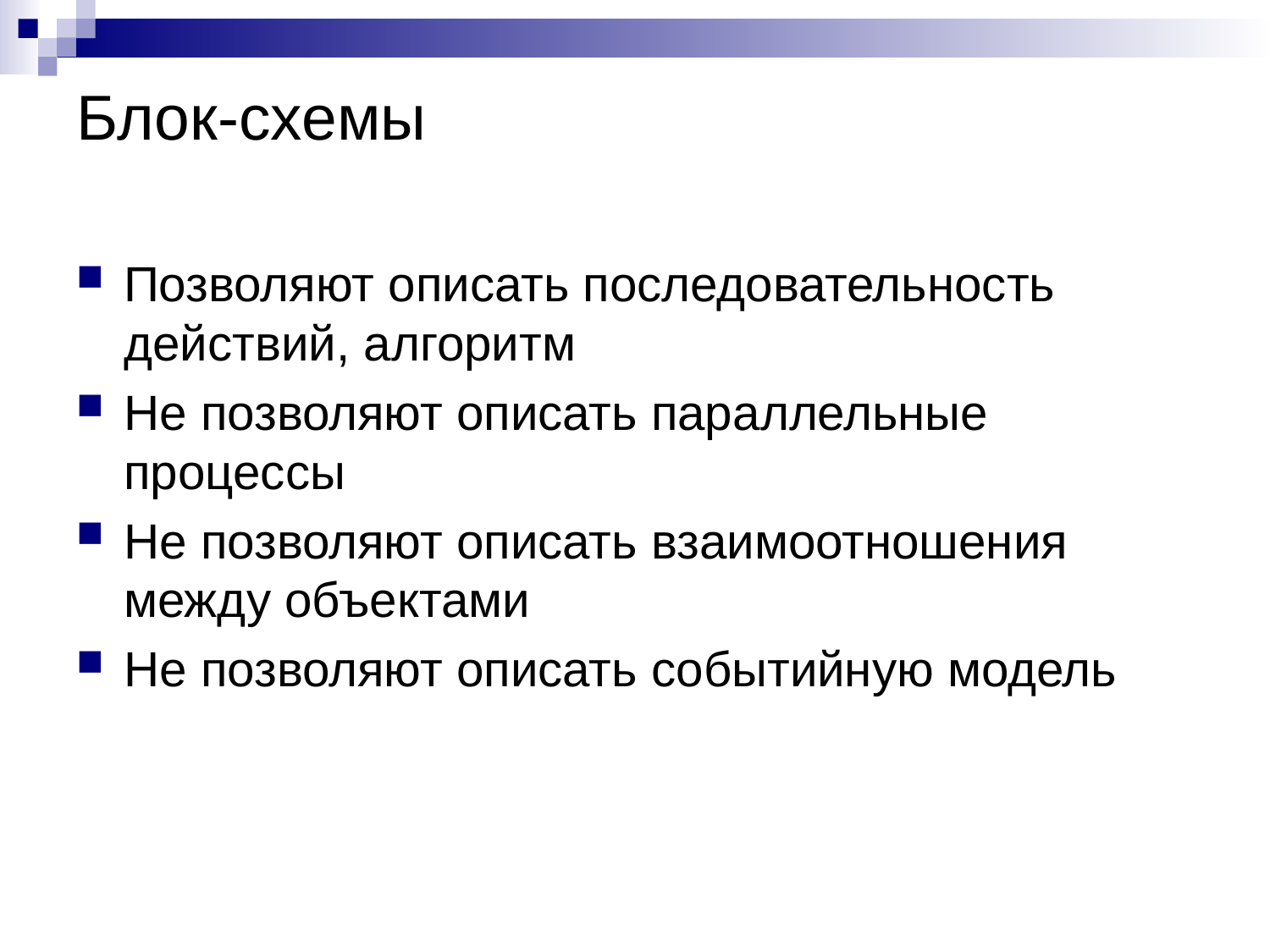

# Блок-схемы
Позволяют описать последовательность действий, алгоритм
Не позволяют описать параллельные процессы
Не позволяют описать взаимоотношения между объектами
Не позволяют описать событийную модель